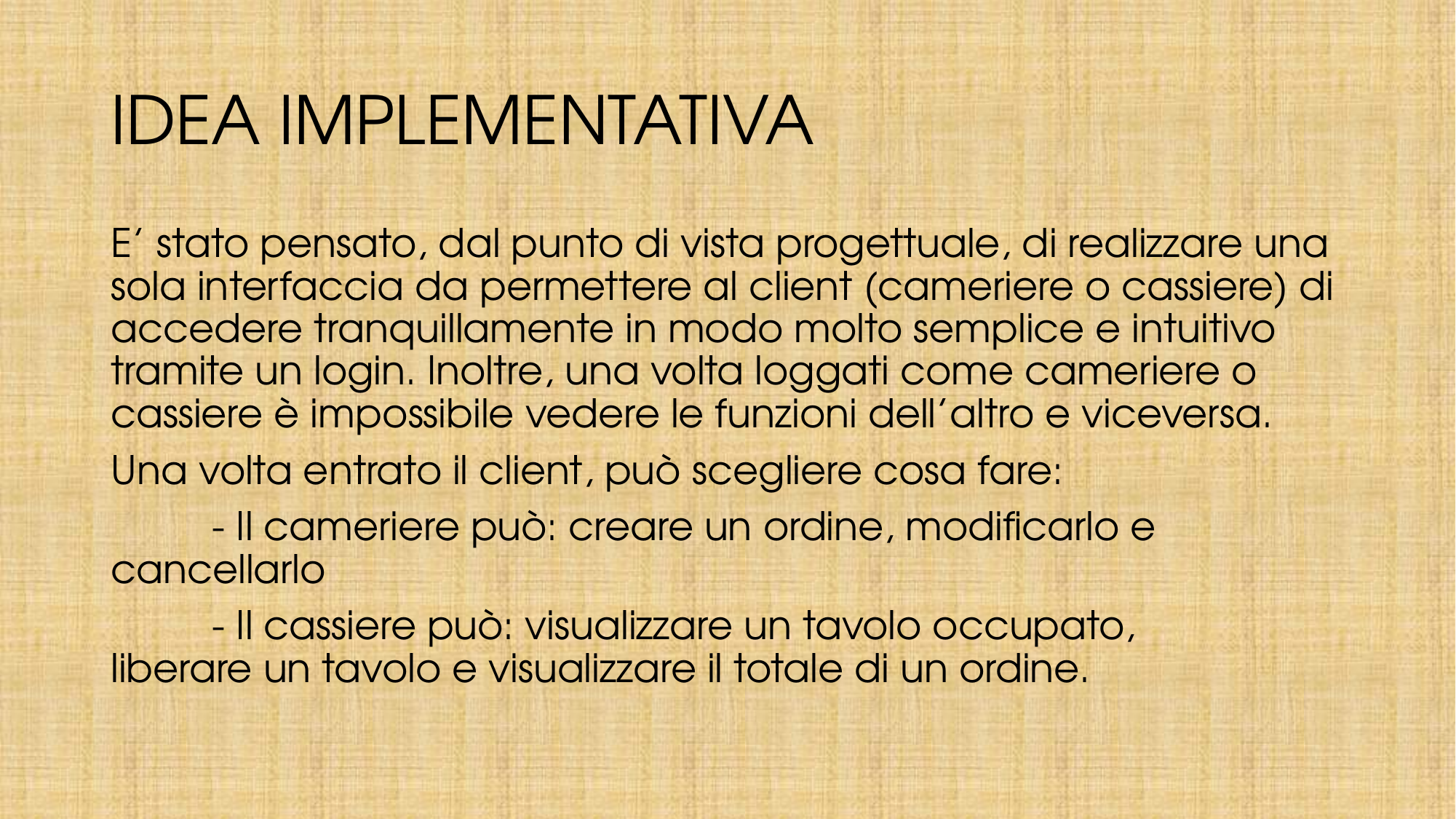

# IDEA IMPLEMENTATIVA
E’ stato pensato, dal punto di vista progettuale, di realizzare una sola interfaccia da permettere al client (cameriere o cassiere) di accedere tranquillamente in modo molto semplice e intuitivo tramite un login. Inoltre, una volta loggati come cameriere o cassiere è impossibile vedere le funzioni dell’altro e viceversa.
Una volta entrato il client, può scegliere cosa fare:
	- Il cameriere può: creare un ordine, modificarlo e 		cancellarlo
	- Il cassiere può: visualizzare un tavolo occupato, 	liberare un tavolo e visualizzare il totale di un ordine.